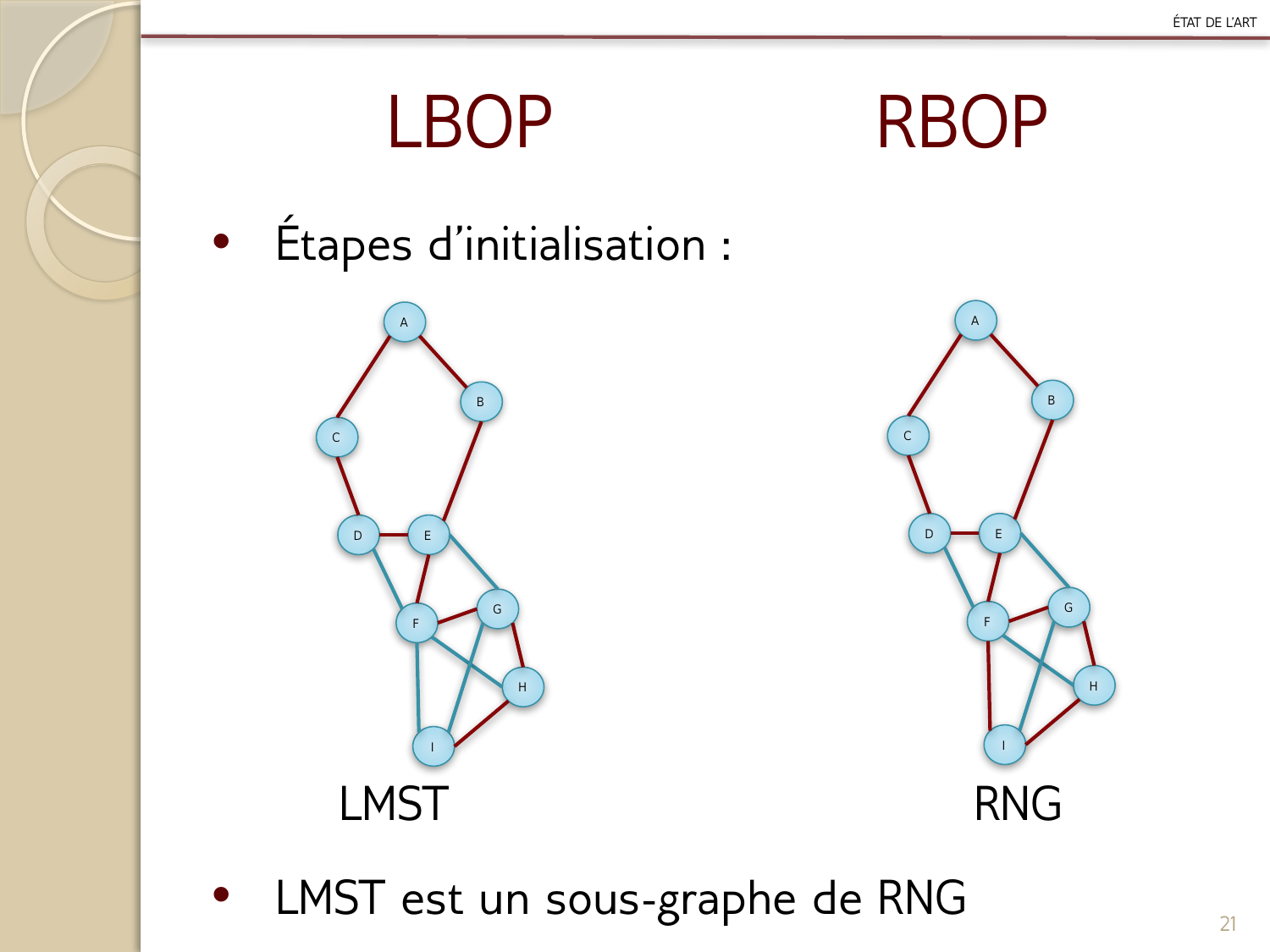

état de l’art
LBOP
RBOP
Étapes d’initialisation :

	LMST					RNG
LMST est un sous-graphe de RNG
A
A
B
B
C
C
D
E
D
E
G
G
F
F
H
H
I
I
21